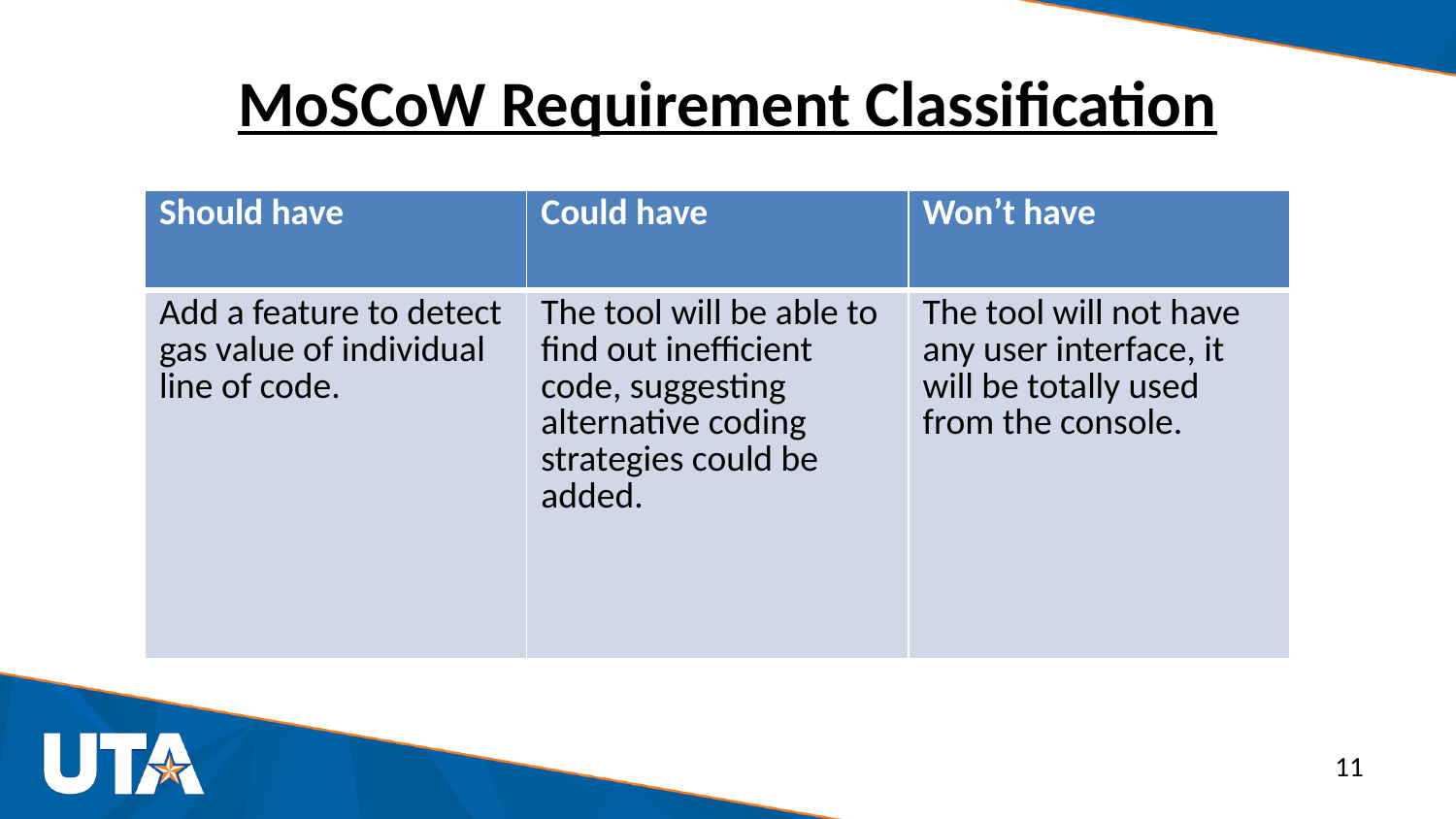

# MoSCoW Requirement Classification
| Should have | Could have | Won’t have |
| --- | --- | --- |
| Add a feature to detect gas value of individual line of code. | The tool will be able to find out inefficient code, suggesting alternative coding strategies could be added. | The tool will not have any user interface, it will be totally used from the console. |
11